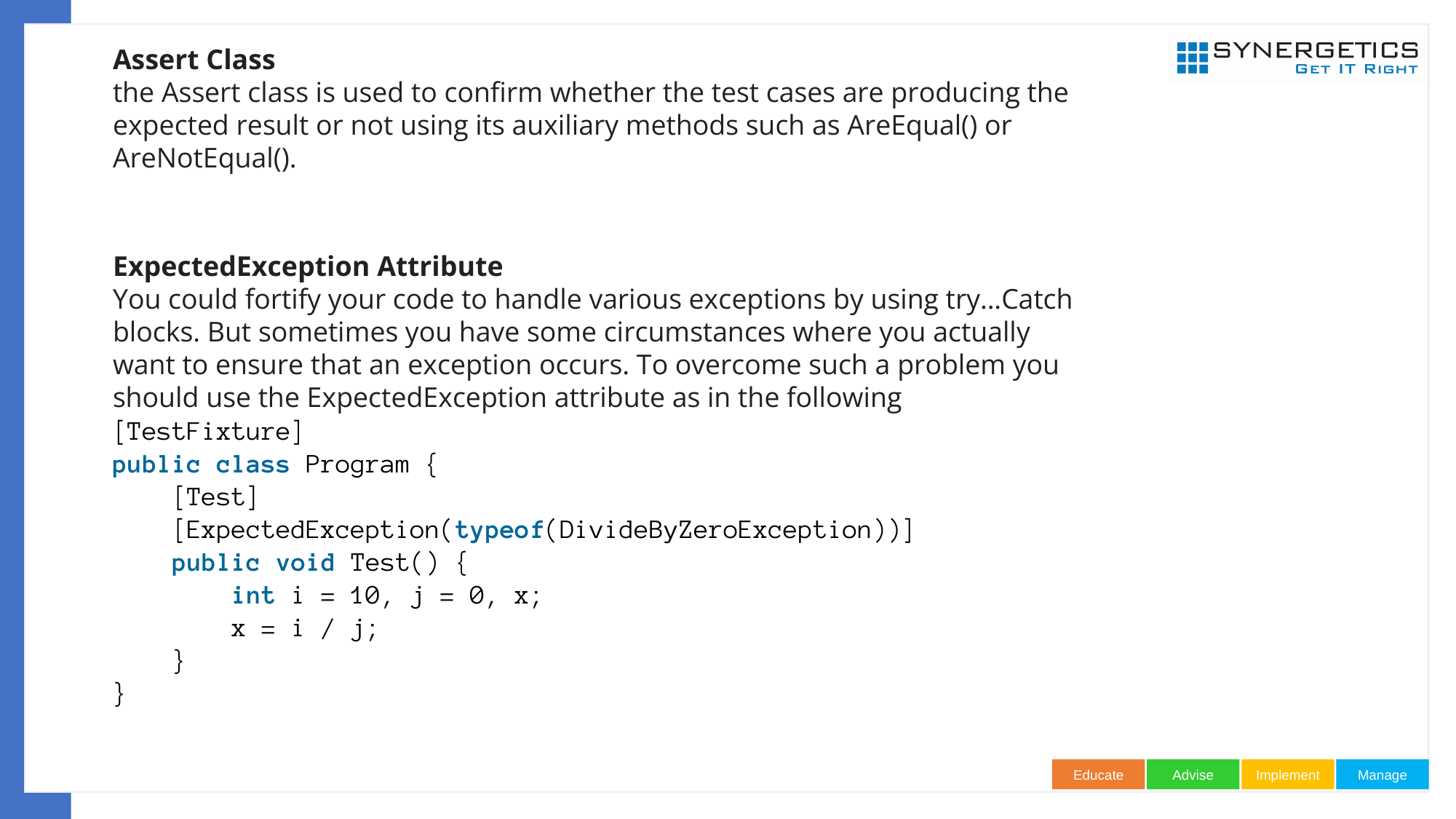

Assert Class
the Assert class is used to confirm whether the test cases are producing the expected result or not using its auxiliary methods such as AreEqual() or AreNotEqual().
ExpectedException Attribute
You could fortify your code to handle various exceptions by using try...Catch blocks. But sometimes you have some circumstances where you actually want to ensure that an exception occurs. To overcome such a problem you should use the ExpectedException attribute as in the following
[TestFixture]
public class Program {
    [Test]
    [ExpectedException(typeof(DivideByZeroException))]
    public void Test() {
        int i = 10, j = 0, x;
        x = i / j;
    }
}